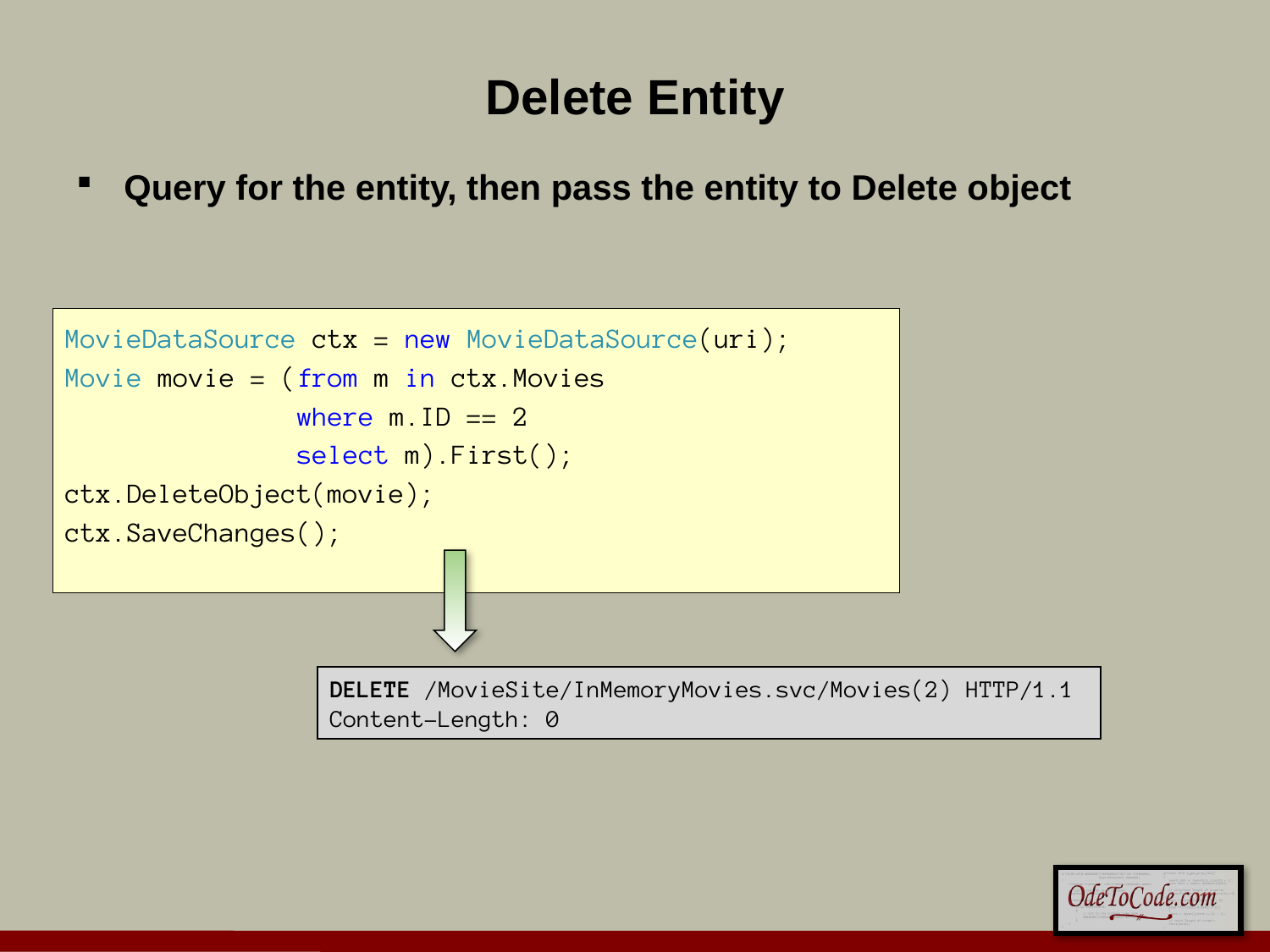

# Delete Entity
Query for the entity, then pass the entity to Delete object

MovieDataSource ctx = new MovieDataSource(uri);
Movie movie = (from m in ctx.Movies
               where m.ID == 2
               select m).First();
ctx.DeleteObject(movie);
ctx.SaveChanges();

DELETE /MovieSite/InMemoryMovies.svc/Movies(2) HTTP/1.1
Content-Length: 0